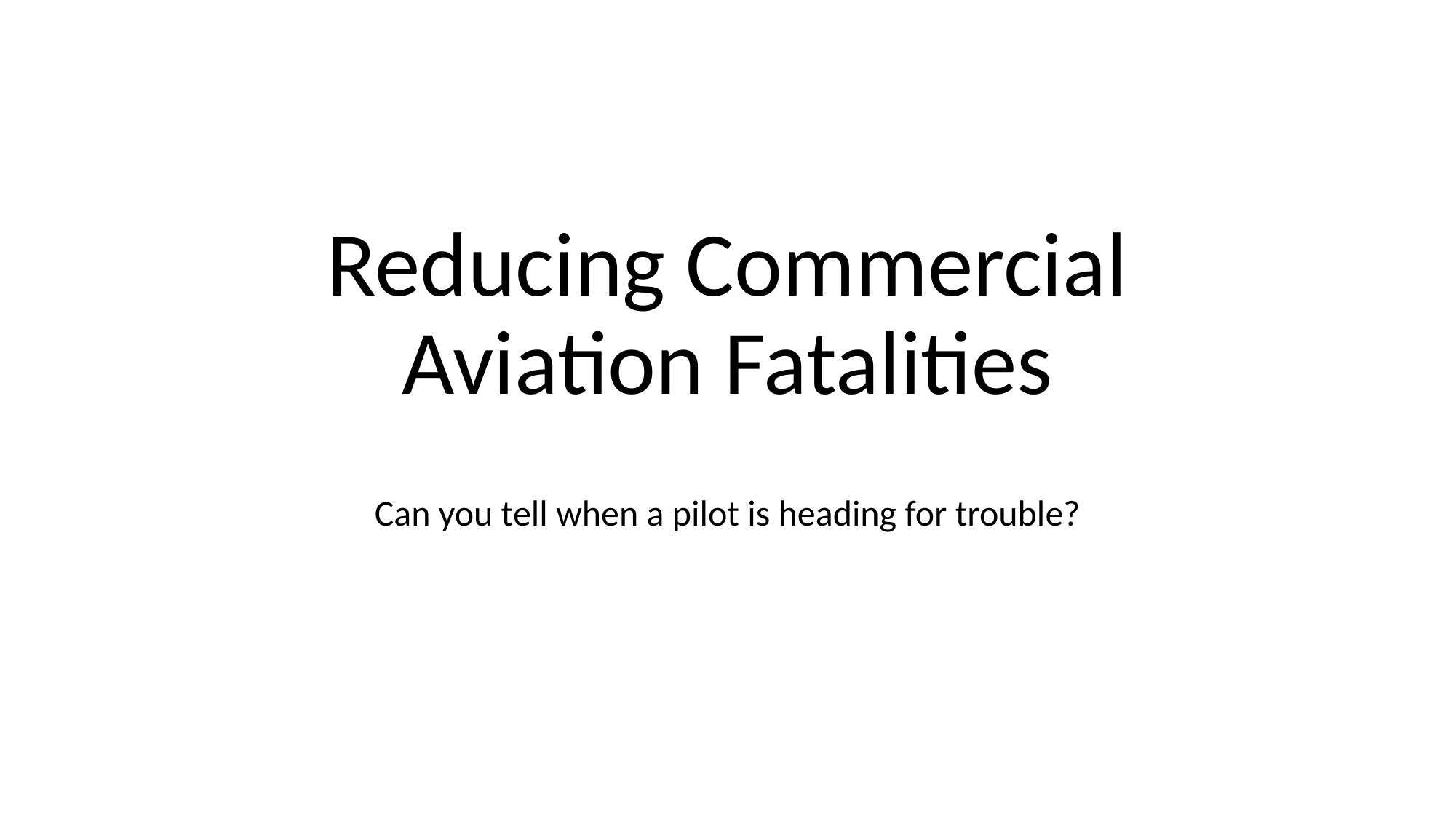

# Reducing Commercial Aviation Fatalities

Can you tell when a pilot is heading for trouble?